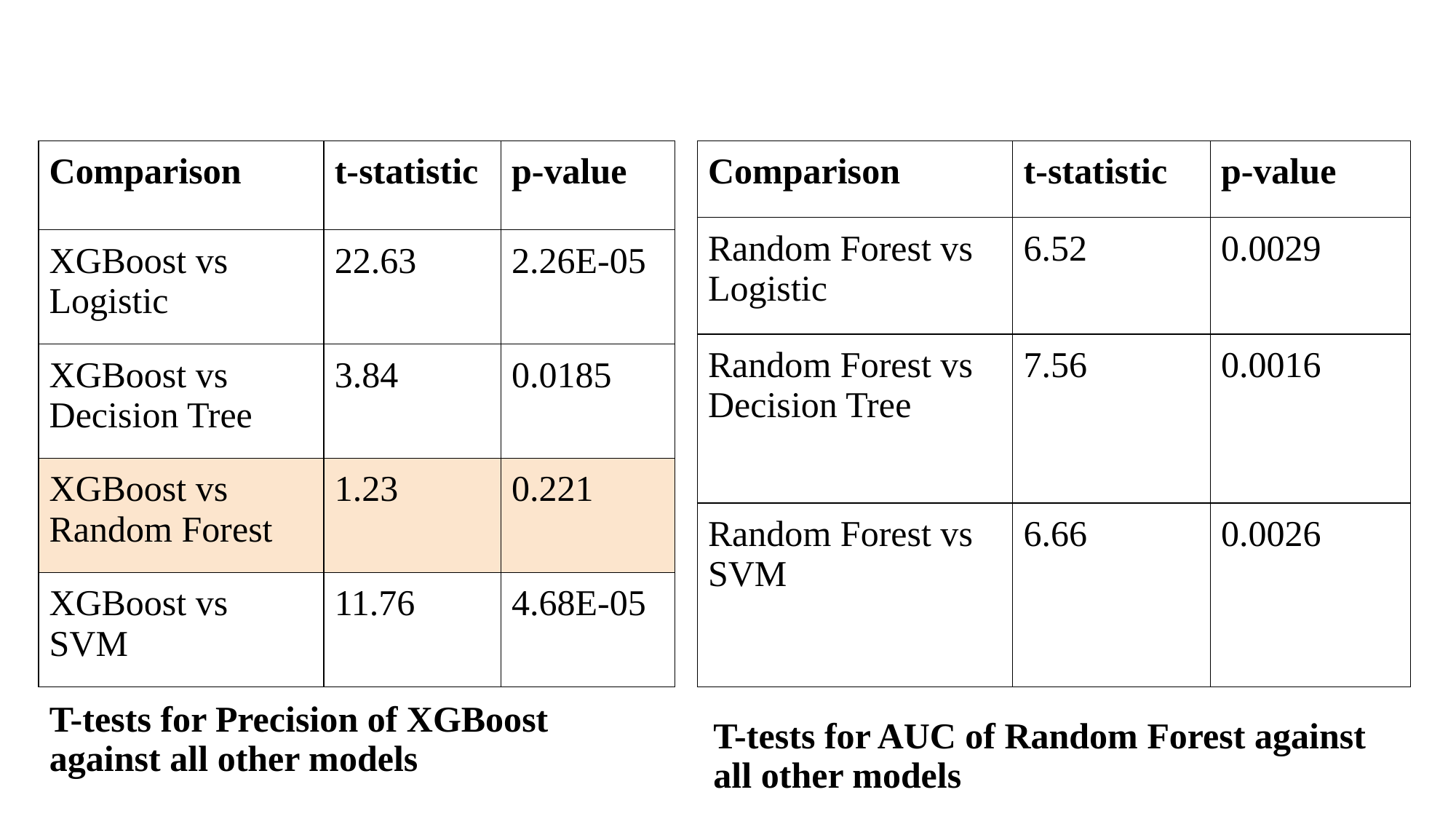

| Comparison | t-statistic | p-value |
| --- | --- | --- |
| XGBoost vs Logistic | 22.63 | 2.26E-05 |
| XGBoost vs Decision Tree | 3.84 | 0.0185 |
| XGBoost vs Random Forest | 1.23 | 0.221 |
| XGBoost vs SVM | 11.76 | 4.68E-05 |
| Comparison | t-statistic | p-value |
| --- | --- | --- |
| Random Forest vs Logistic | 6.52 | 0.0029 |
| Random Forest vs Decision Tree | 7.56 | 0.0016 |
| Random Forest vs SVM | 6.66 | 0.0026 |
T-tests for Precision of XGBoost against all other models
T-tests for AUC of Random Forest against all other models